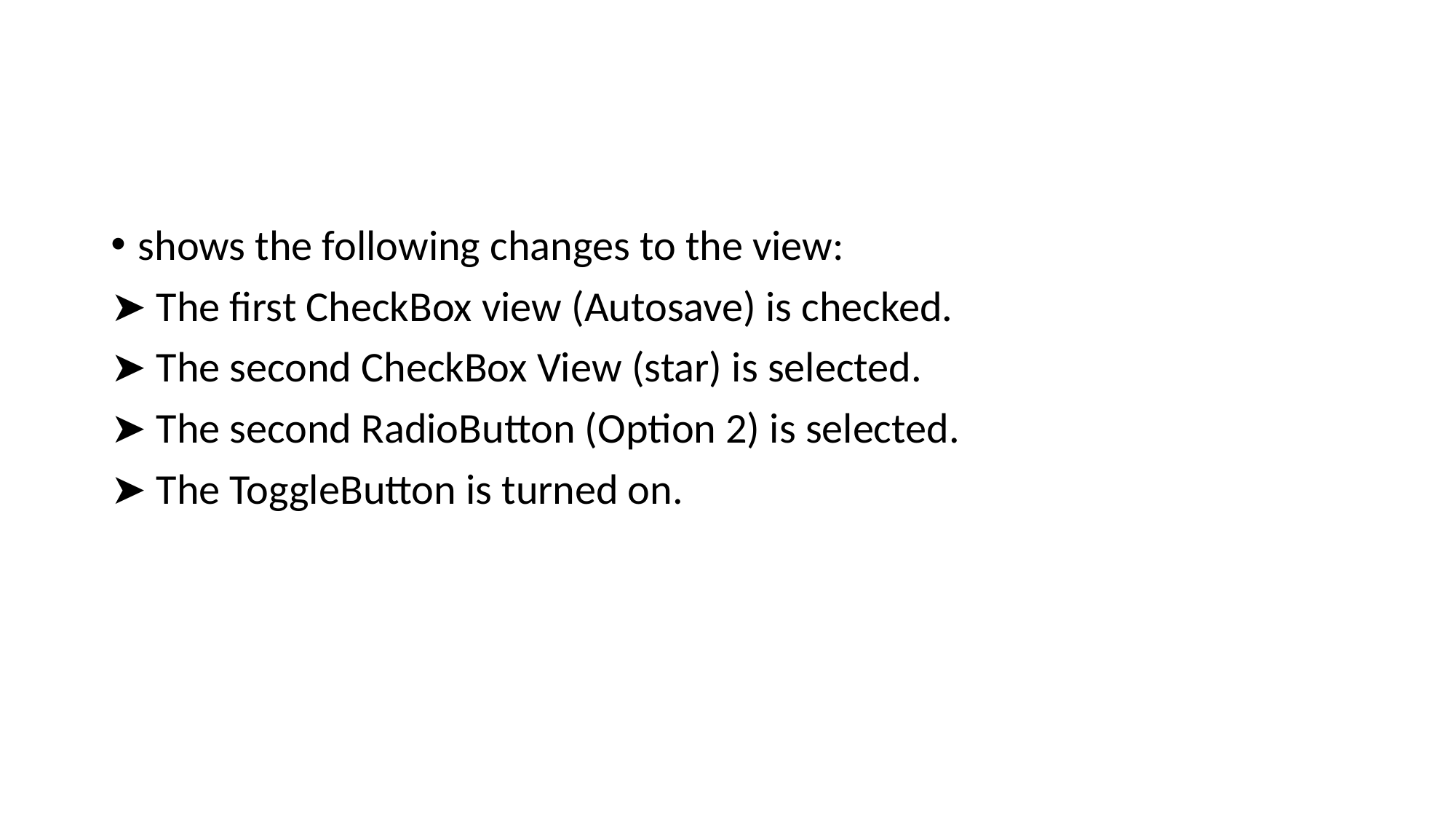

#
shows the following changes to the view:
➤ The first CheckBox view (Autosave) is checked.
➤ The second CheckBox View (star) is selected.
➤ The second RadioButton (Option 2) is selected.
➤ The ToggleButton is turned on.